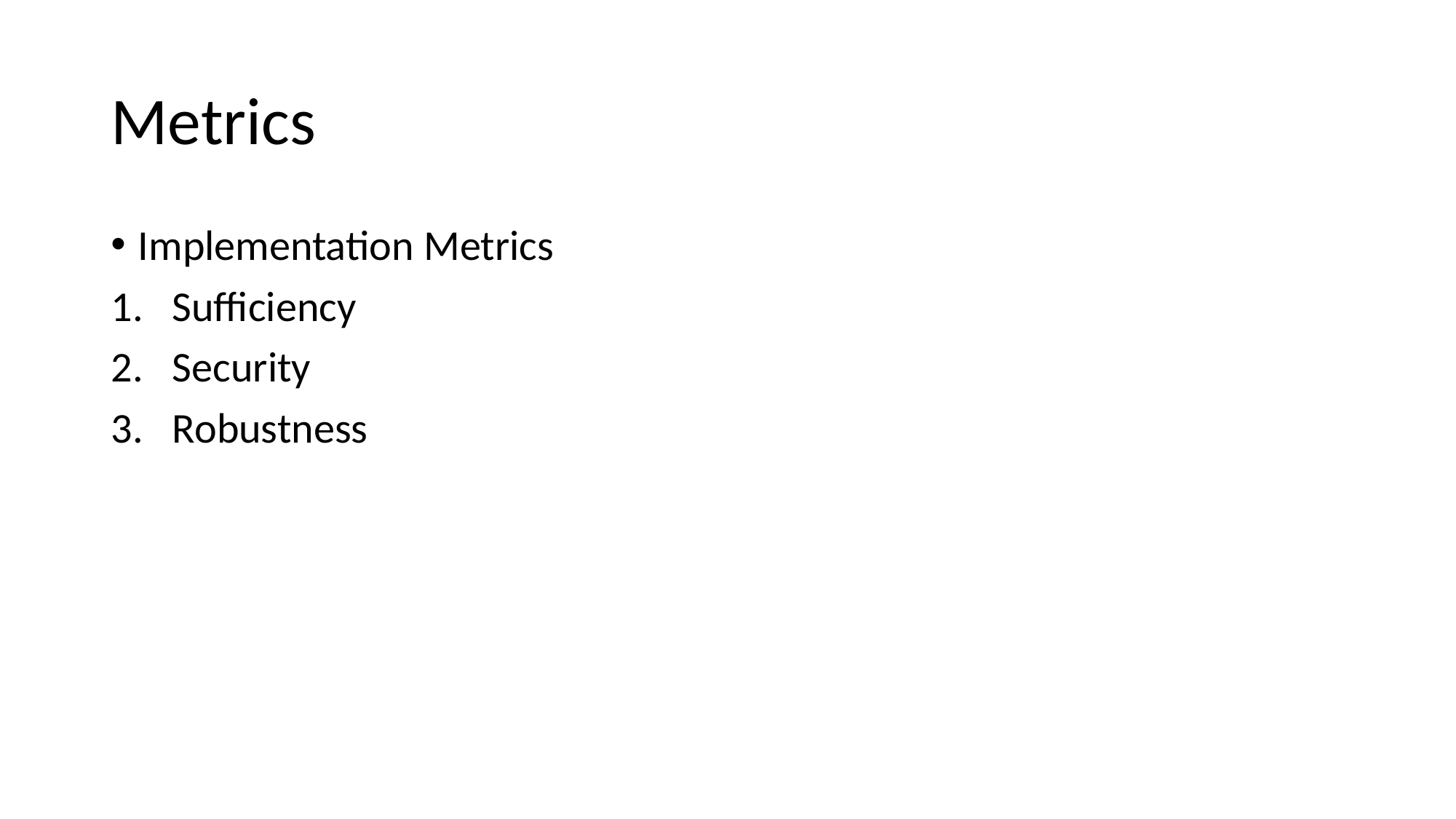

# Metrics
Implementation Metrics
Sufficiency
Security
Robustness